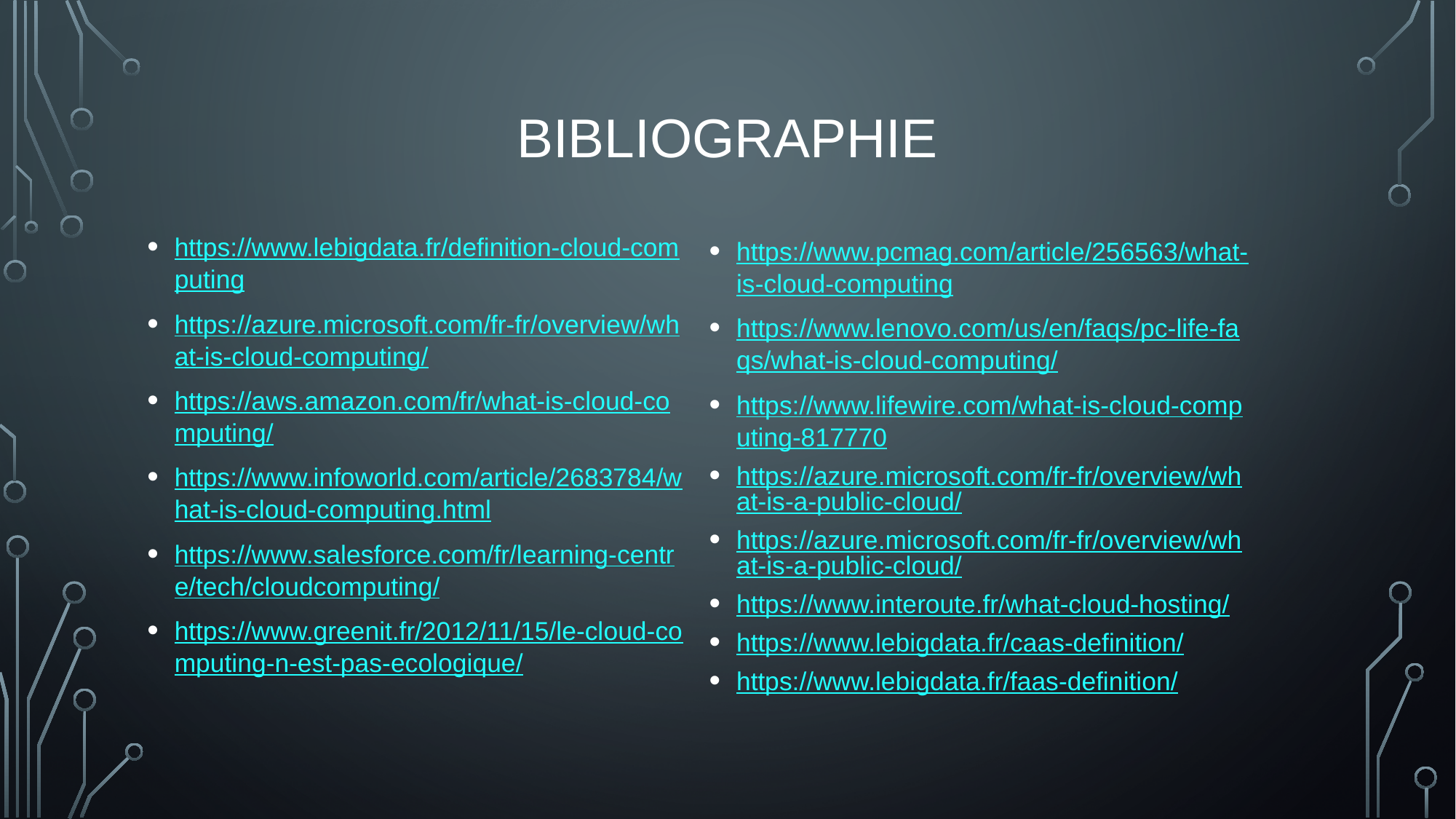

# bibliographie
https://www.lebigdata.fr/definition-cloud-computing
https://azure.microsoft.com/fr-fr/overview/what-is-cloud-computing/
https://aws.amazon.com/fr/what-is-cloud-computing/
https://www.infoworld.com/article/2683784/what-is-cloud-computing.html
https://www.salesforce.com/fr/learning-centre/tech/cloudcomputing/
https://www.greenit.fr/2012/11/15/le-cloud-computing-n-est-pas-ecologique/
https://www.pcmag.com/article/256563/what-is-cloud-computing
https://www.lenovo.com/us/en/faqs/pc-life-faqs/what-is-cloud-computing/
https://www.lifewire.com/what-is-cloud-computing-817770
https://azure.microsoft.com/fr-fr/overview/what-is-a-public-cloud/
https://azure.microsoft.com/fr-fr/overview/what-is-a-public-cloud/
https://www.interoute.fr/what-cloud-hosting/
https://www.lebigdata.fr/caas-definition/
https://www.lebigdata.fr/faas-definition/